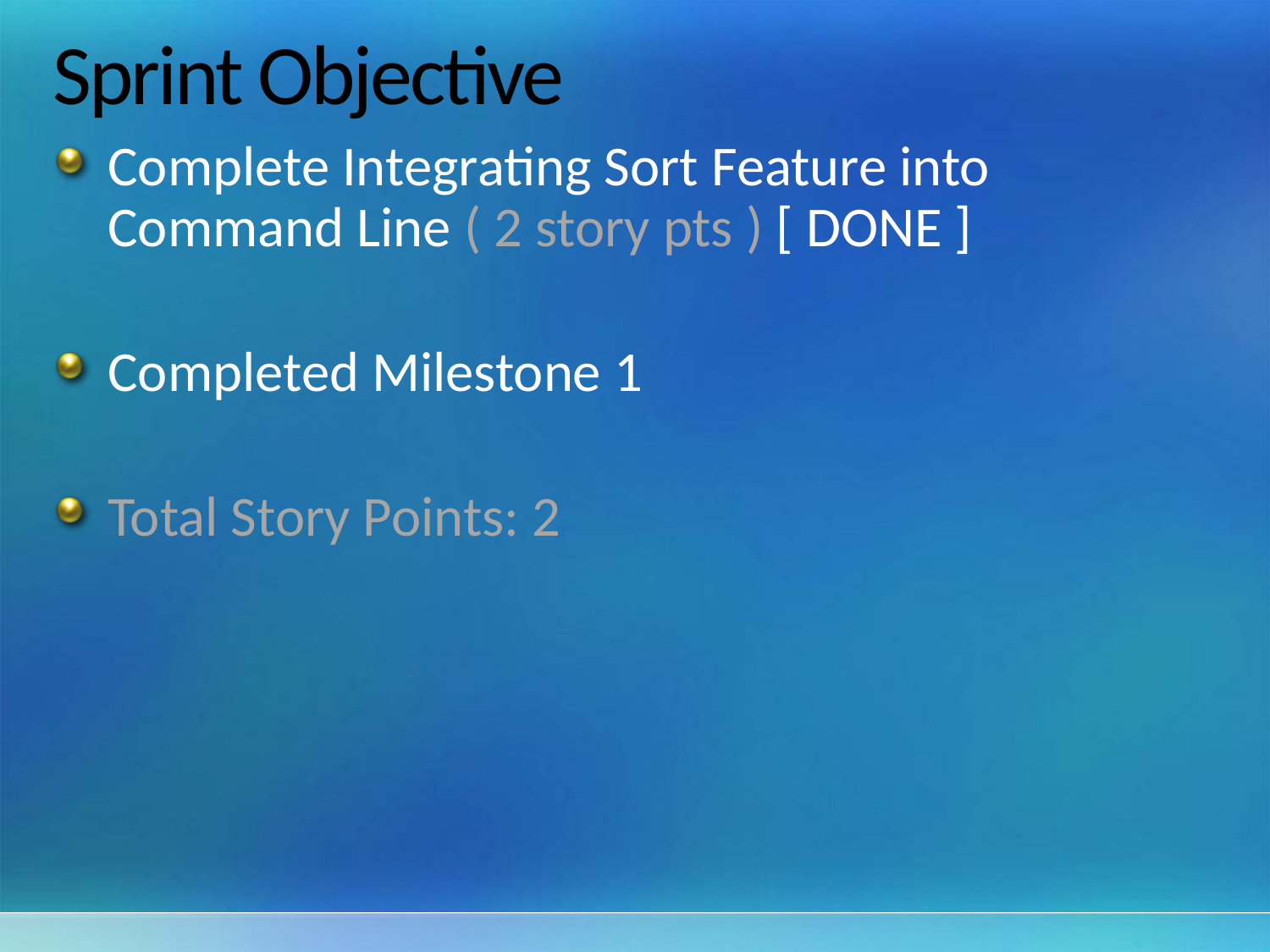

# Sprint Objective
Complete Integrating Sort Feature into Command Line ( 2 story pts ) [ DONE ]

Completed Milestone 1

Total Story Points: 2